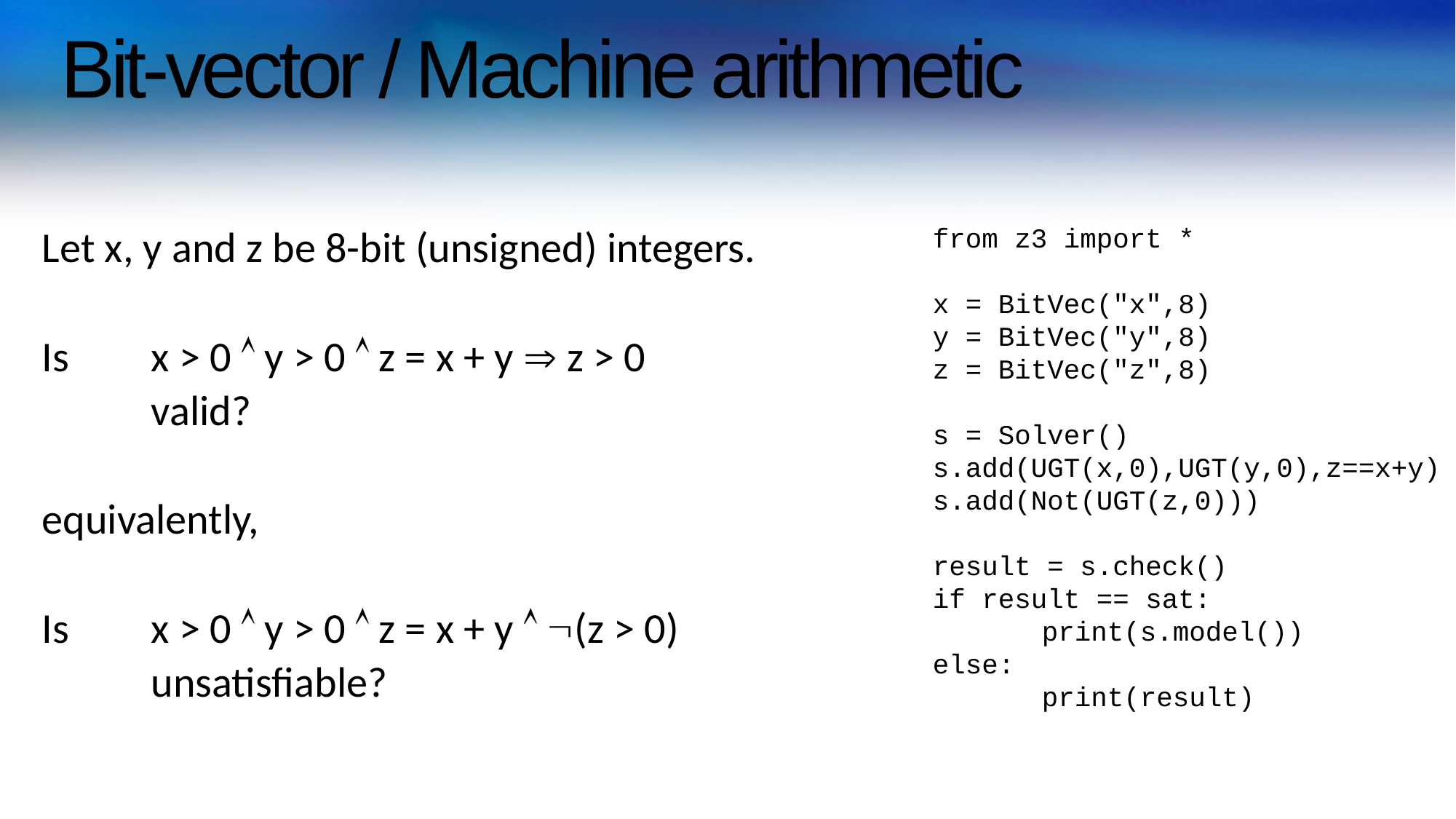

# Bit-vector / Machine arithmetic
from z3 import *

x = BitVec("x",8)
y = BitVec("y",8)
z = BitVec("z",8)

s = Solver()
s.add(UGT(x,0),UGT(y,0),z==x+y)
s.add(Not(UGT(z,0)))

result = s.check()
if result == sat:
	print(s.model())
else:
	print(result)

Let x, y and z be 8-bit (unsigned) integers.

Is 	x > 0 ∧ y > 0 ∧ z = x + y ⇒ z > 0
	valid?

equivalently,

Is 	x > 0 ∧ y > 0 ∧ z = x + y ∧ ¬(z > 0)
	unsatisfiable?